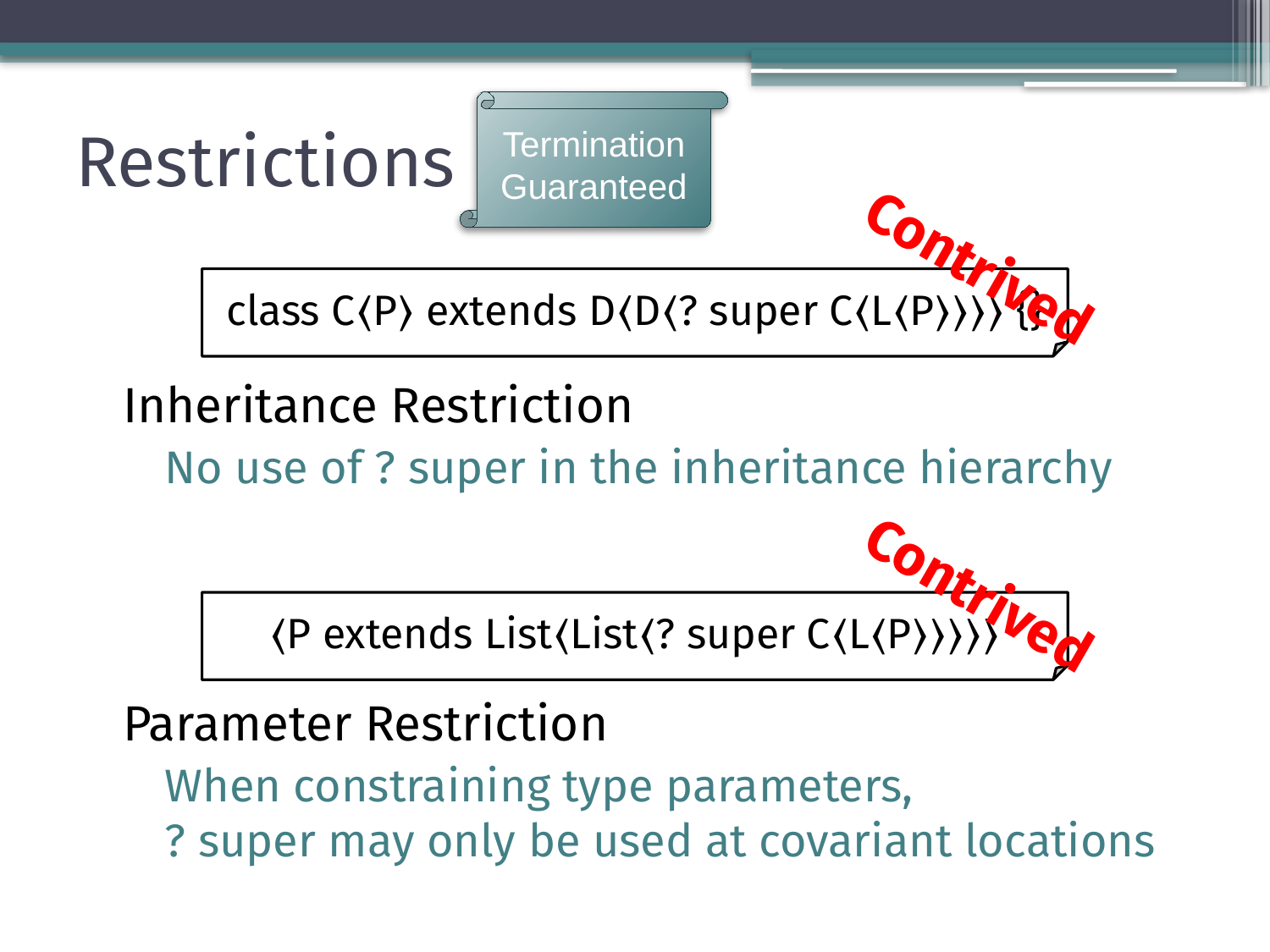

# Restrictions
Termination Guaranteed
Contrived

Inheritance Restriction
No use of ? super in the inheritance hierarchy

Parameter Restriction
When constraining type parameters,
? super may only be used at covariant locations
class C〈P〉 extends D〈D〈? super C〈L〈P〉〉〉〉 {}
Contrived
〈P extends List〈List〈? super C〈L〈P〉〉〉〉〉